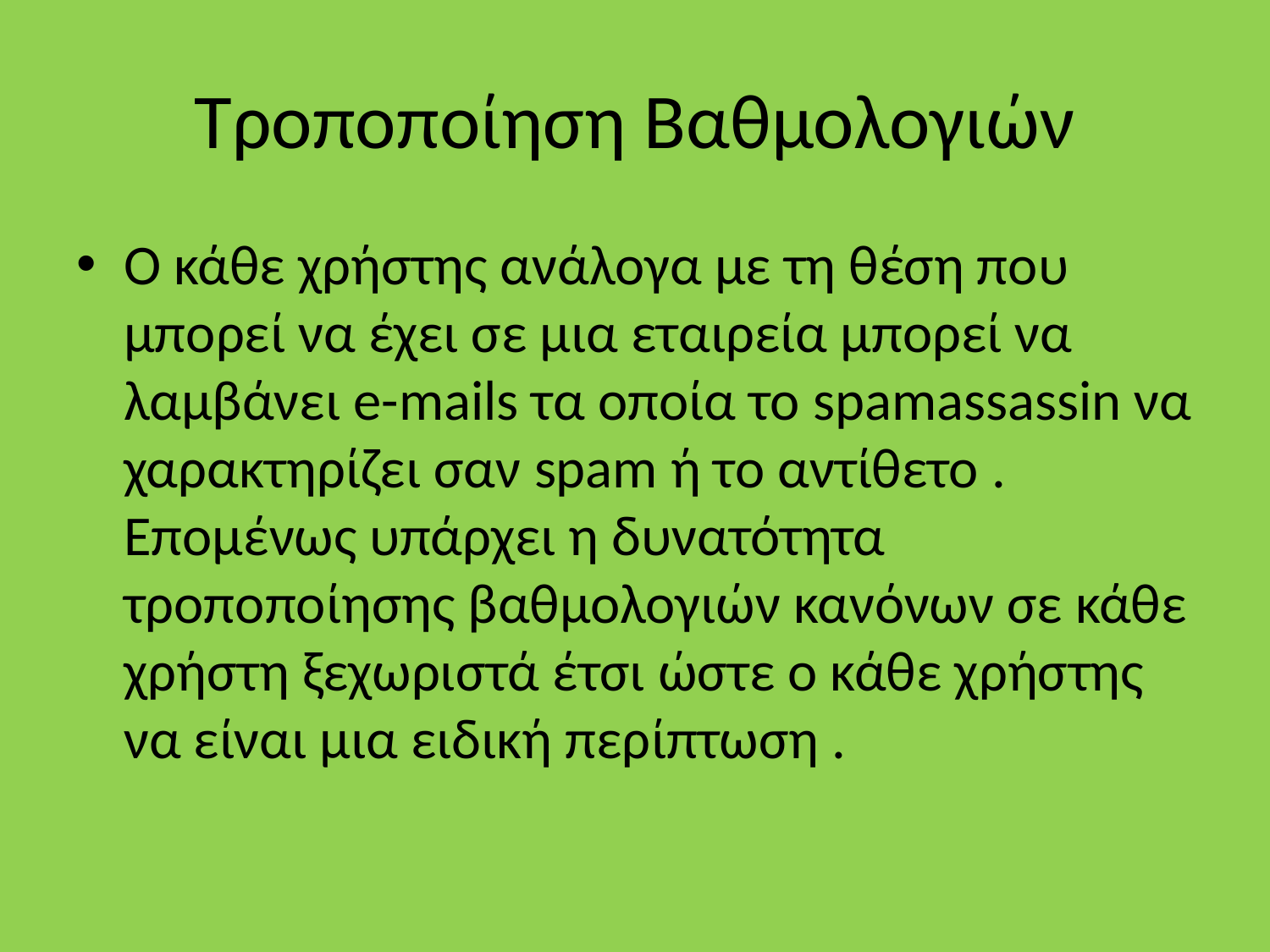

# Τροποποίηση Βαθμολογιών
Ο κάθε χρήστης ανάλογα με τη θέση που μπορεί να έχει σε μια εταιρεία μπορεί να λαμβάνει e-mails τα οποία το spamassassin να χαρακτηρίζει σαν spam ή το αντίθετο . Επομένως υπάρχει η δυνατότητα τροποποίησης βαθμολογιών κανόνων σε κάθε χρήστη ξεχωριστά έτσι ώστε ο κάθε χρήστης να είναι μια ειδική περίπτωση .